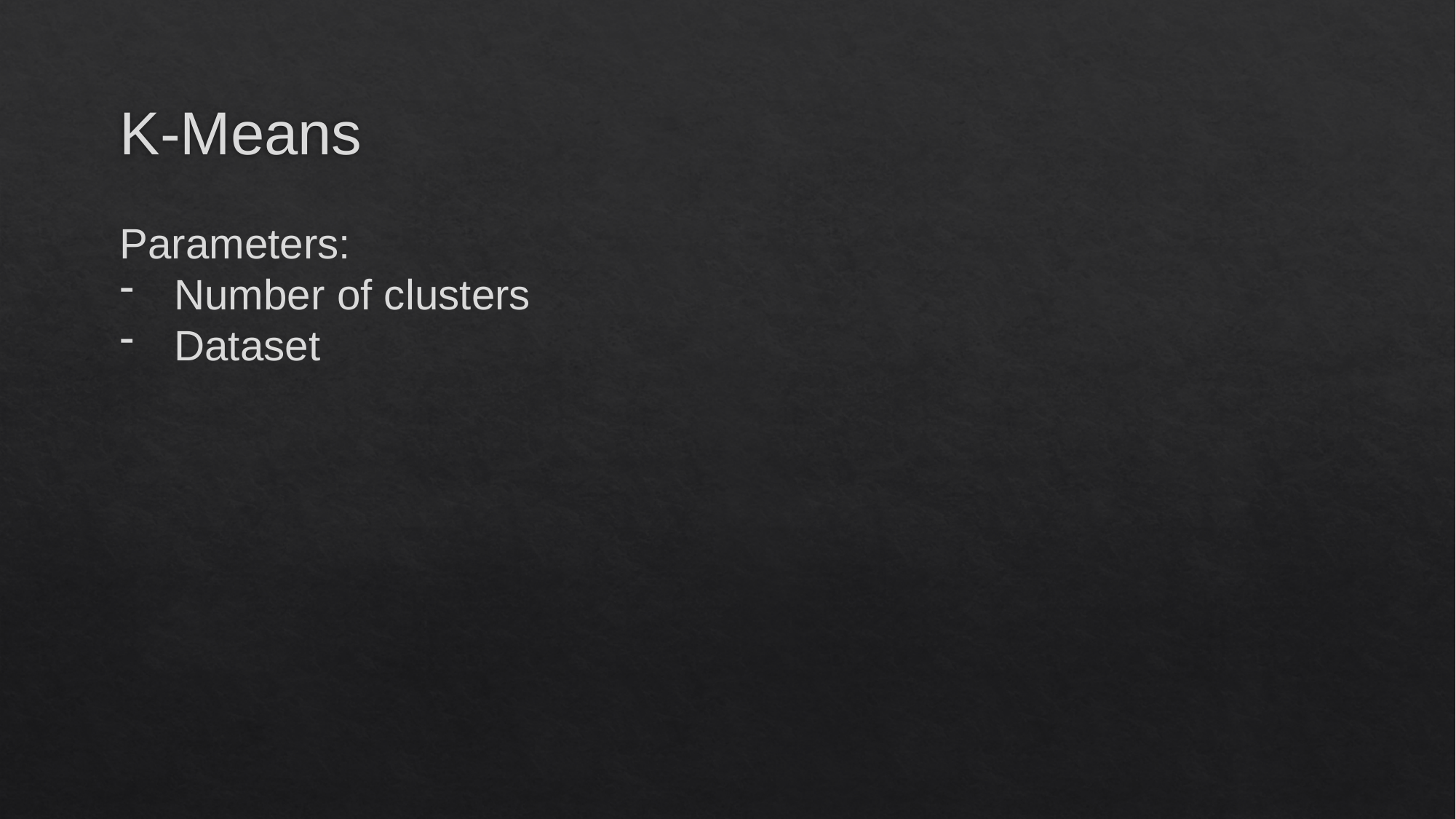

# K-Means
Parameters:
Number of clusters
Dataset